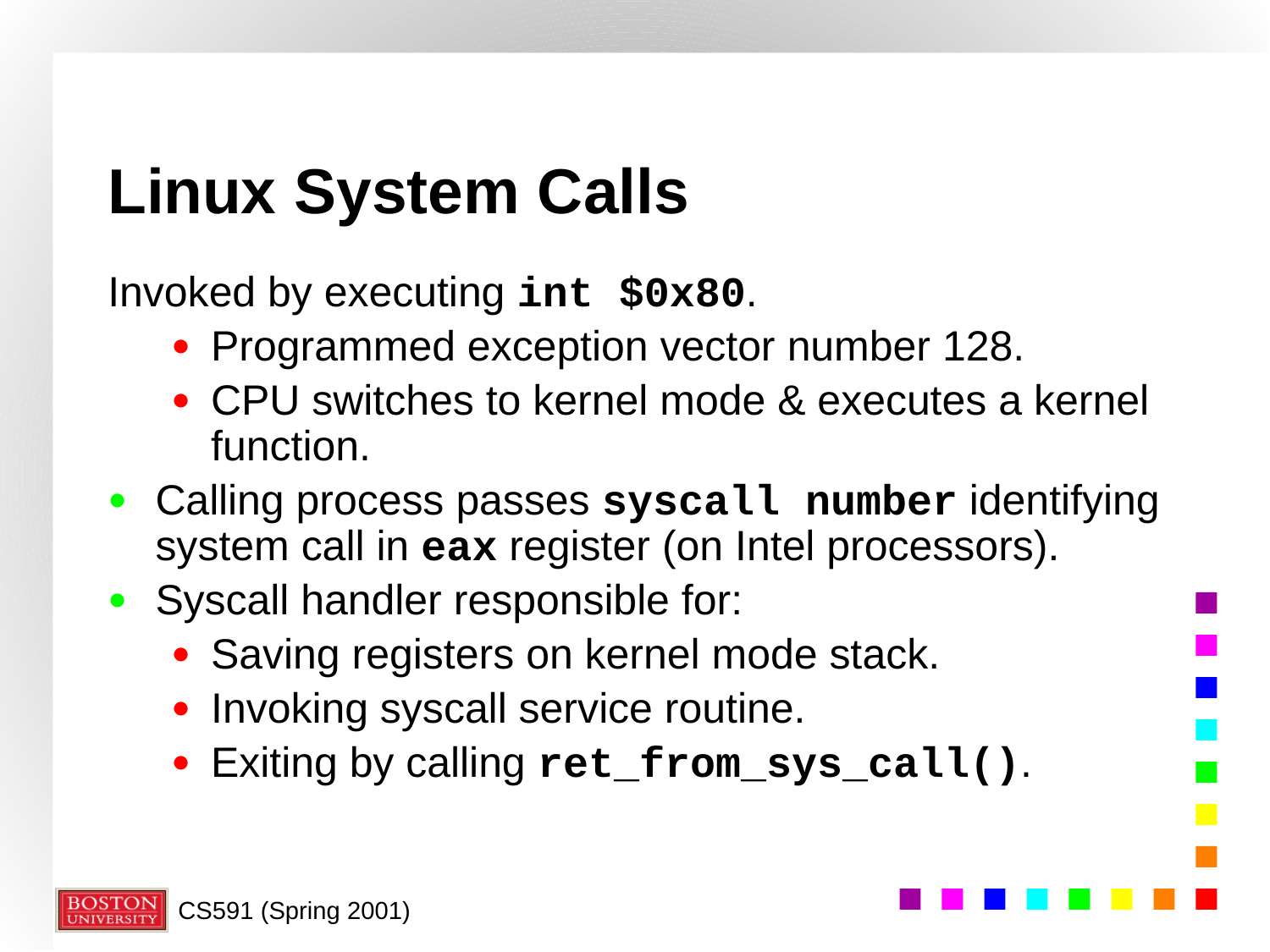

# Linux System Calls
Invoked by executing int $0x80.
Programmed exception vector number 128.
CPU switches to kernel mode & executes a kernel function.
Calling process passes syscall number identifying system call in eax register (on Intel processors).
Syscall handler responsible for:
Saving registers on kernel mode stack.
Invoking syscall service routine.
Exiting by calling ret_from_sys_call().